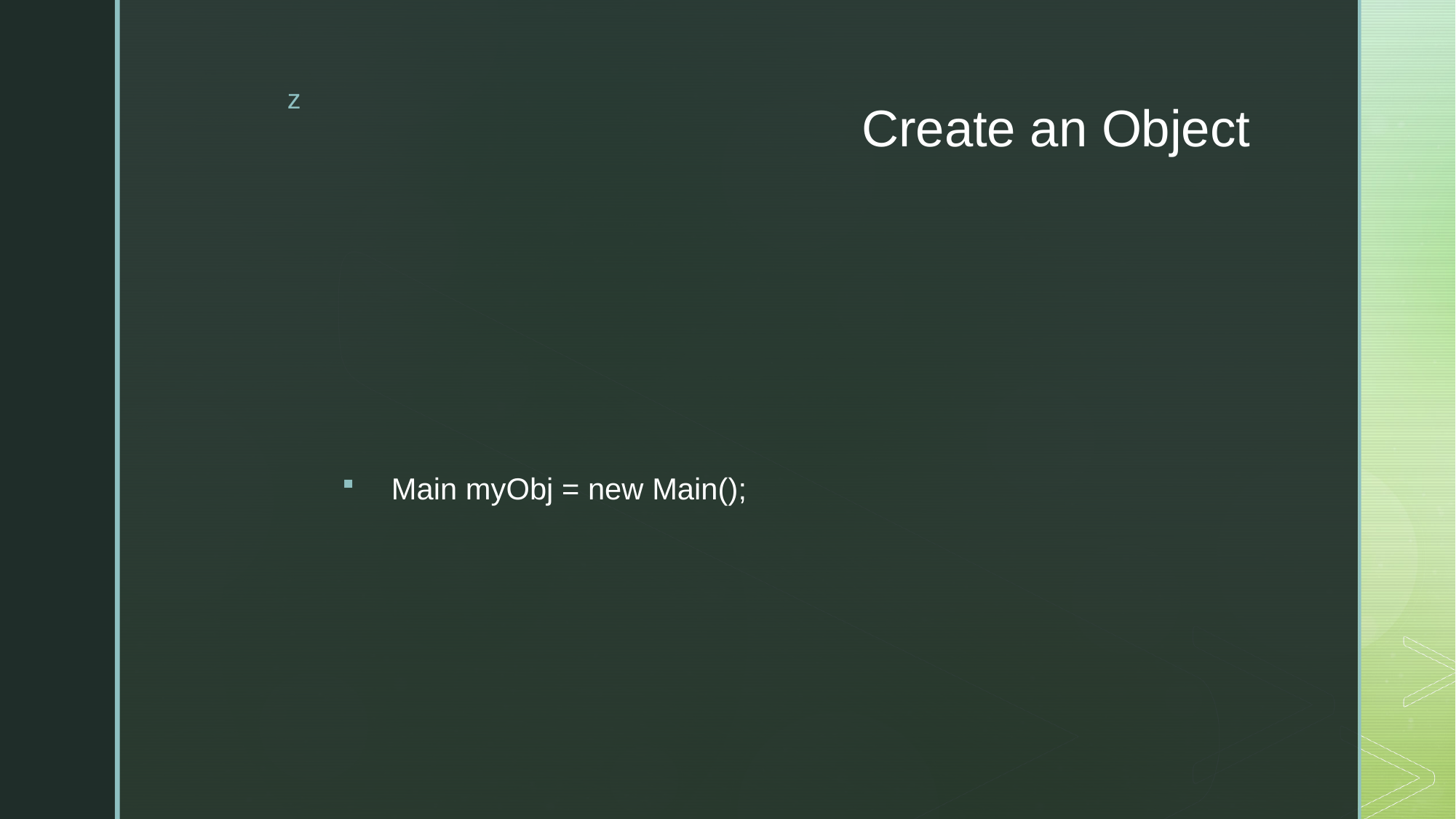

# Create an Object
 Main myObj = new Main();